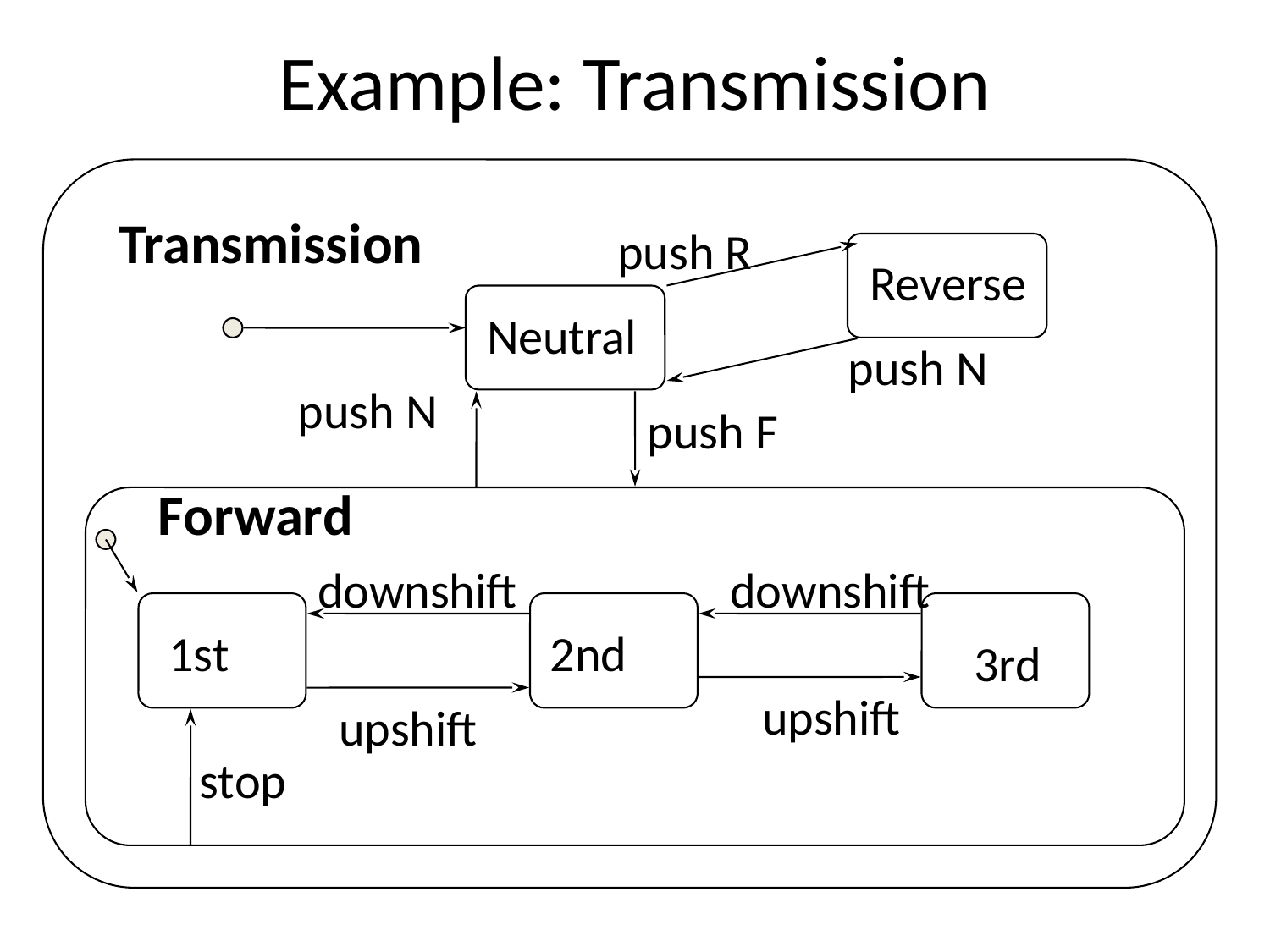

# Example: Transmission

Transmission
push R

Reverse

Neutral

push N

push N

push F
Forward

downshift
downshift

1st
2nd
3rd

upshift

upshift

stop